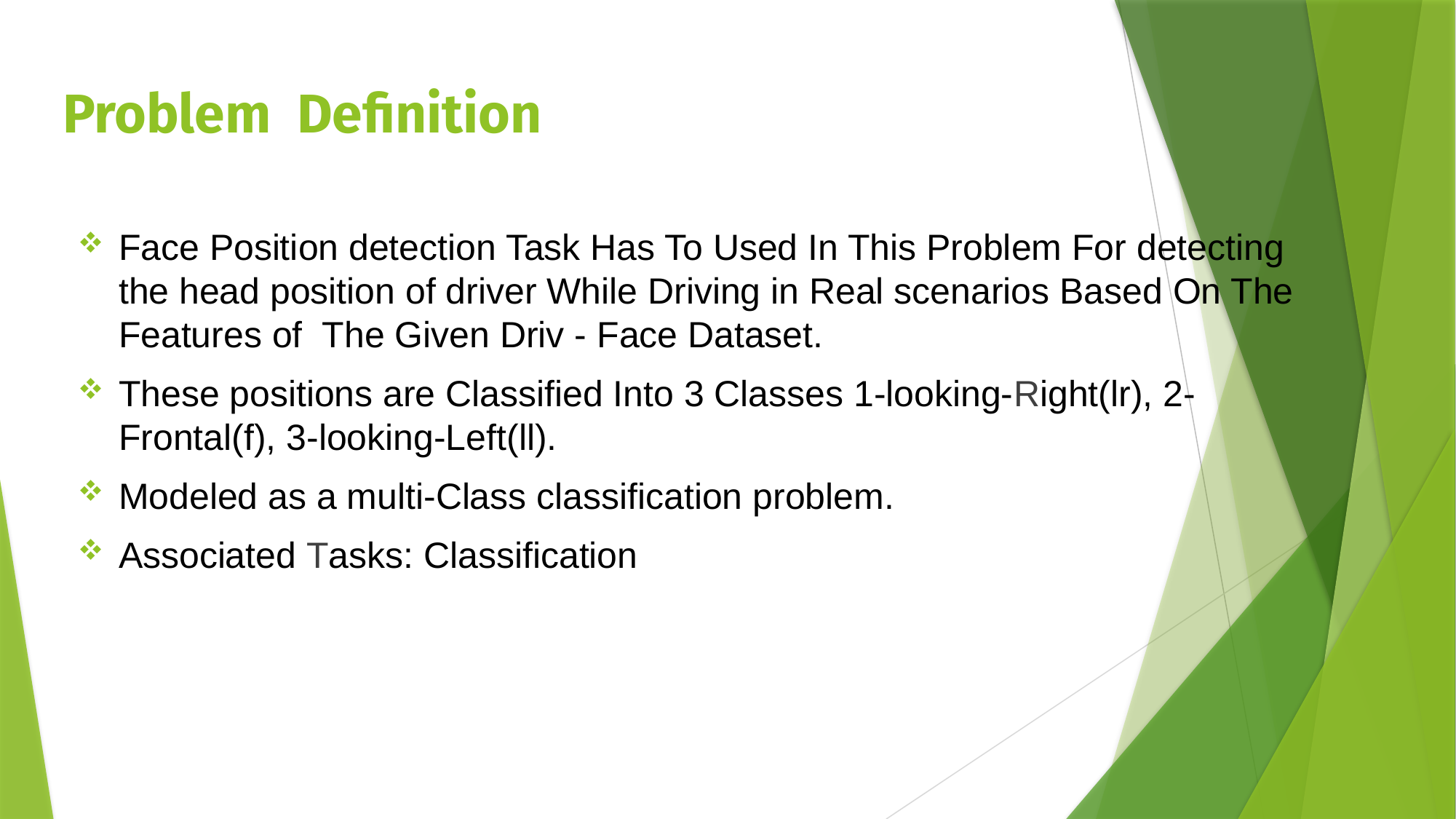

# Problem  Definition
Face Position detection Task Has To Used In This Problem For detecting the head position of driver While Driving in Real scenarios Based On The Features of  The Given Driv - Face Dataset.
These positions are Classified Into 3 Classes 1-looking-Right(lr), 2-Frontal(f), 3-looking-Left(ll).
Modeled as a multi-Class classification problem.
Associated Tasks: Classification